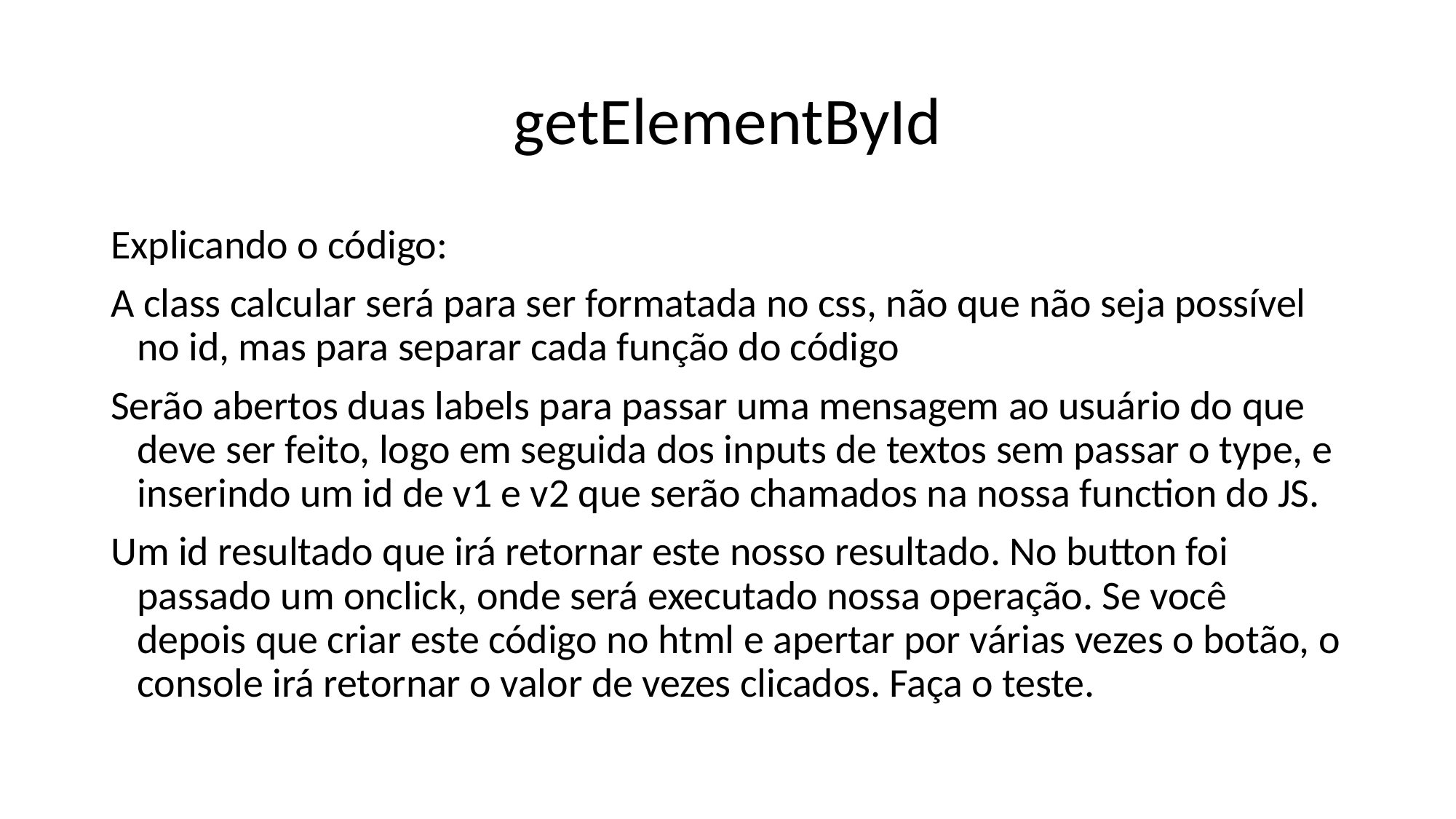

# getElementById
Explicando o código:
A class calcular será para ser formatada no css, não que não seja possível no id, mas para separar cada função do código
Serão abertos duas labels para passar uma mensagem ao usuário do que deve ser feito, logo em seguida dos inputs de textos sem passar o type, e inserindo um id de v1 e v2 que serão chamados na nossa function do JS.
Um id resultado que irá retornar este nosso resultado. No button foi passado um onclick, onde será executado nossa operação. Se você depois que criar este código no html e apertar por várias vezes o botão, o console irá retornar o valor de vezes clicados. Faça o teste.